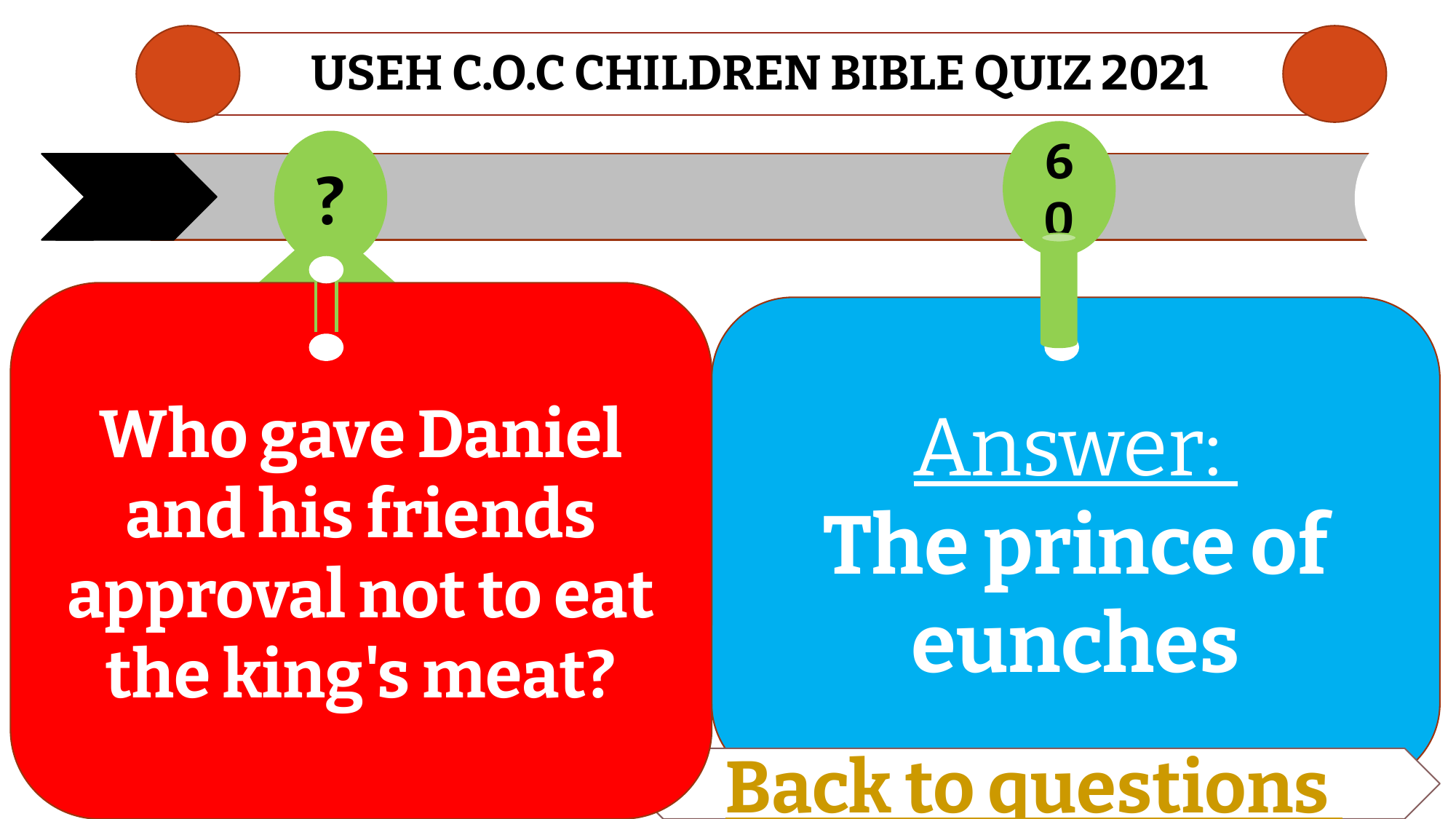

# USEH C.O.C CHILDREN Bible QUIZ 2021
60
?

Who gave Daniel and his friends approval not to eat the king's meat?
Answer:
The prince of eunches

Back to questions